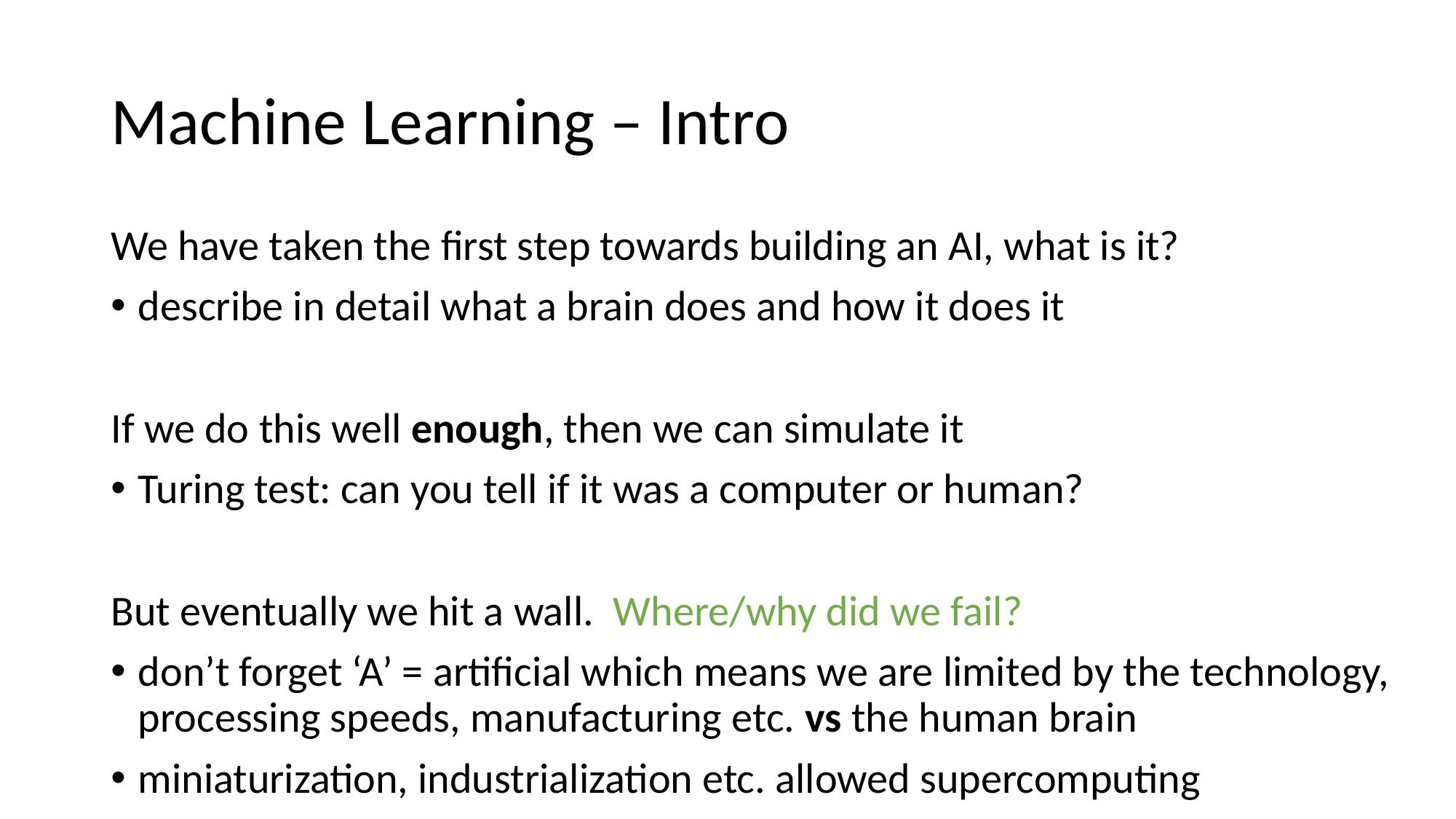

# Machine Learning – Intro
We have taken the first step towards building an AI, what is it?
describe in detail what a brain does and how it does it

If we do this well enough, then we can simulate it
Turing test: can you tell if it was a computer or human?

But eventually we hit a wall.  Where/why did we fail?
don’t forget ‘A’ = artificial which means we are limited by the technology, processing speeds, manufacturing etc. vs the human brain
miniaturization, industrialization etc. allowed supercomputing